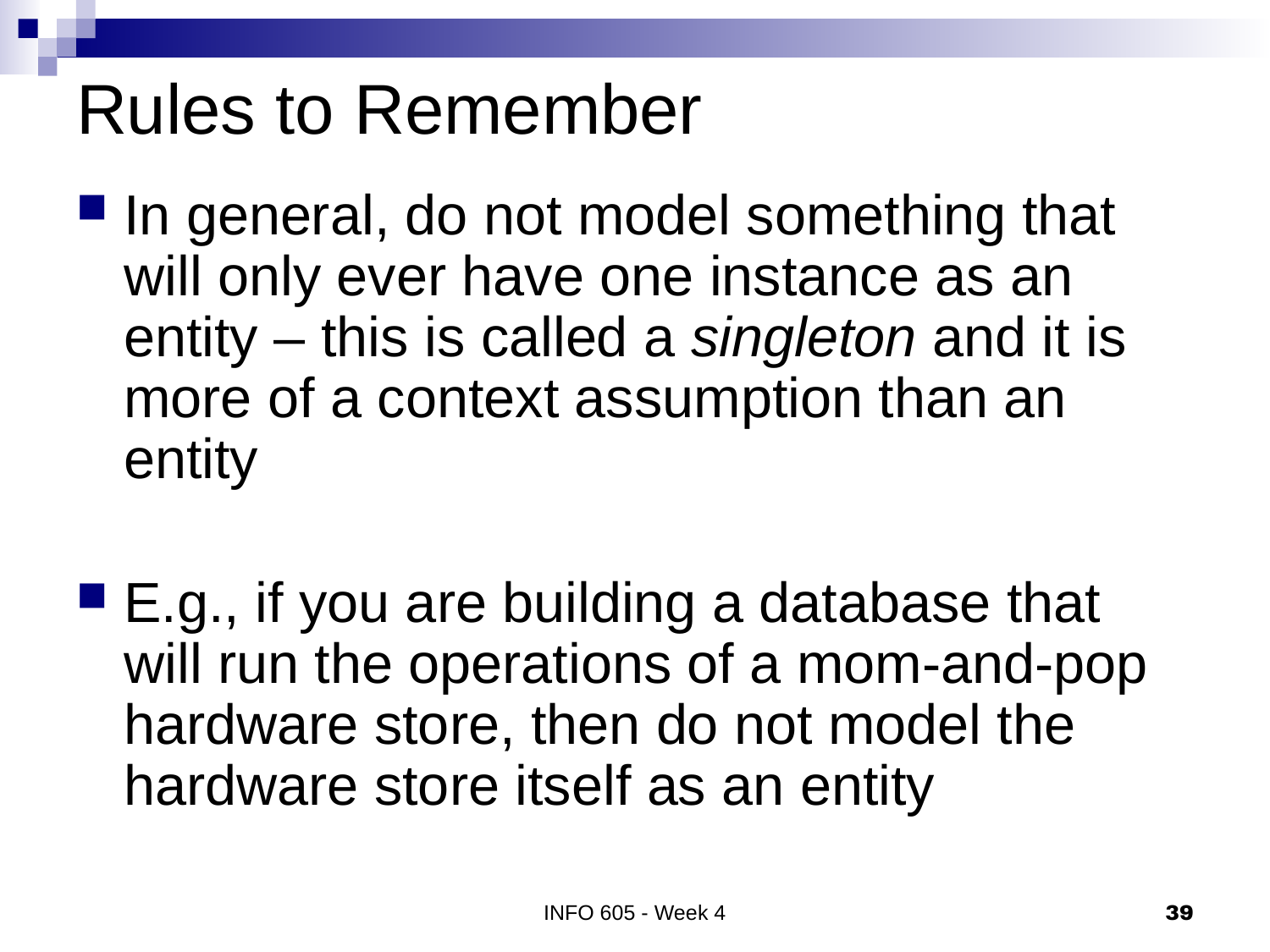

# Rules to Remember
In general, do not model something that will only ever have one instance as an entity – this is called a singleton and it is more of a context assumption than an entity

E.g., if you are building a database that will run the operations of a mom-and-pop hardware store, then do not model the hardware store itself as an entity
INFO 605 - Week 4
39